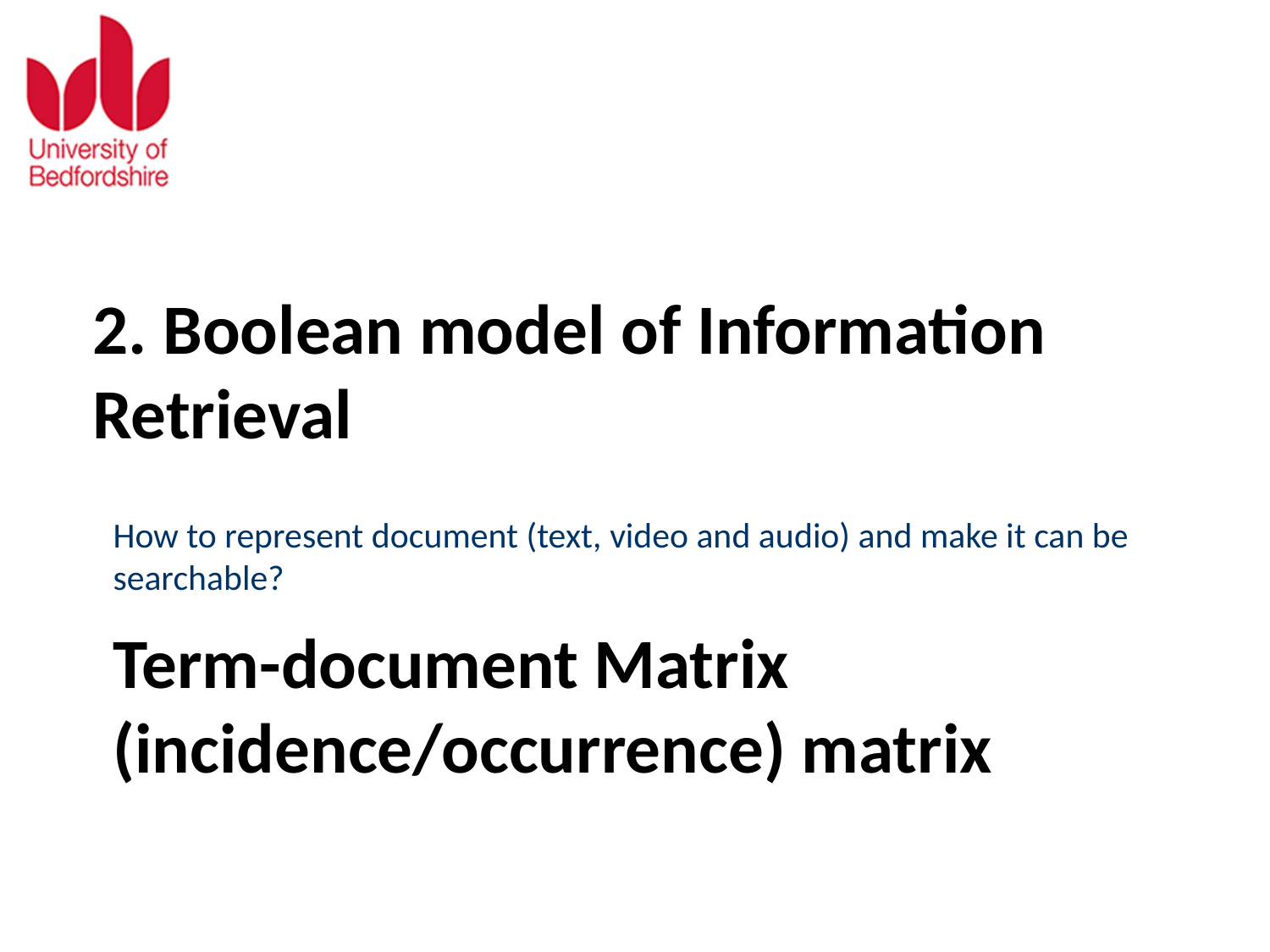

2. Boolean model of Information Retrieval
How to represent document (text, video and audio) and make it can be searchable?
# Term-document Matrix  (incidence/occurrence) matrix